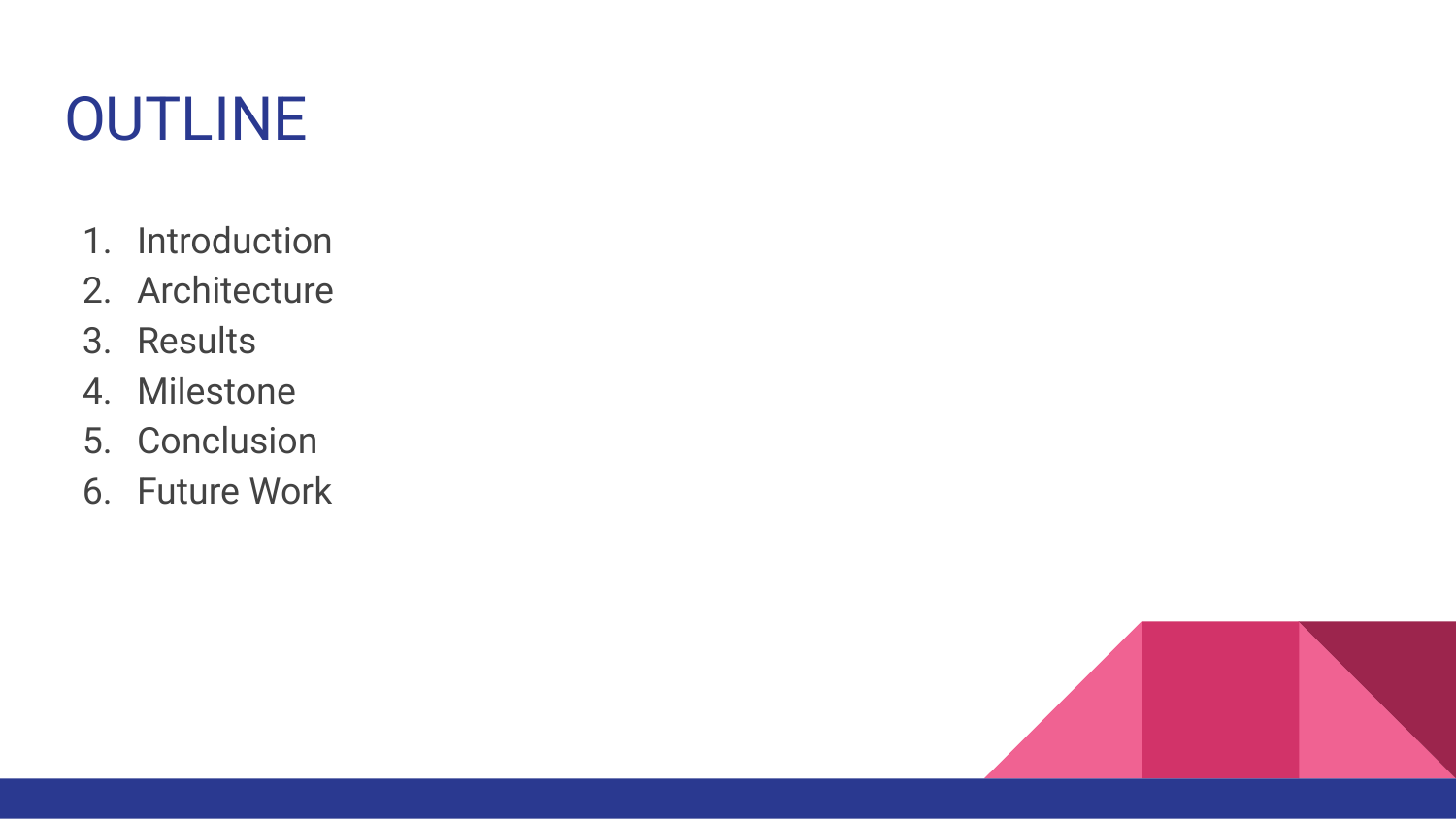

# OUTLINE
Introduction
Architecture
Results
Milestone
Conclusion
Future Work